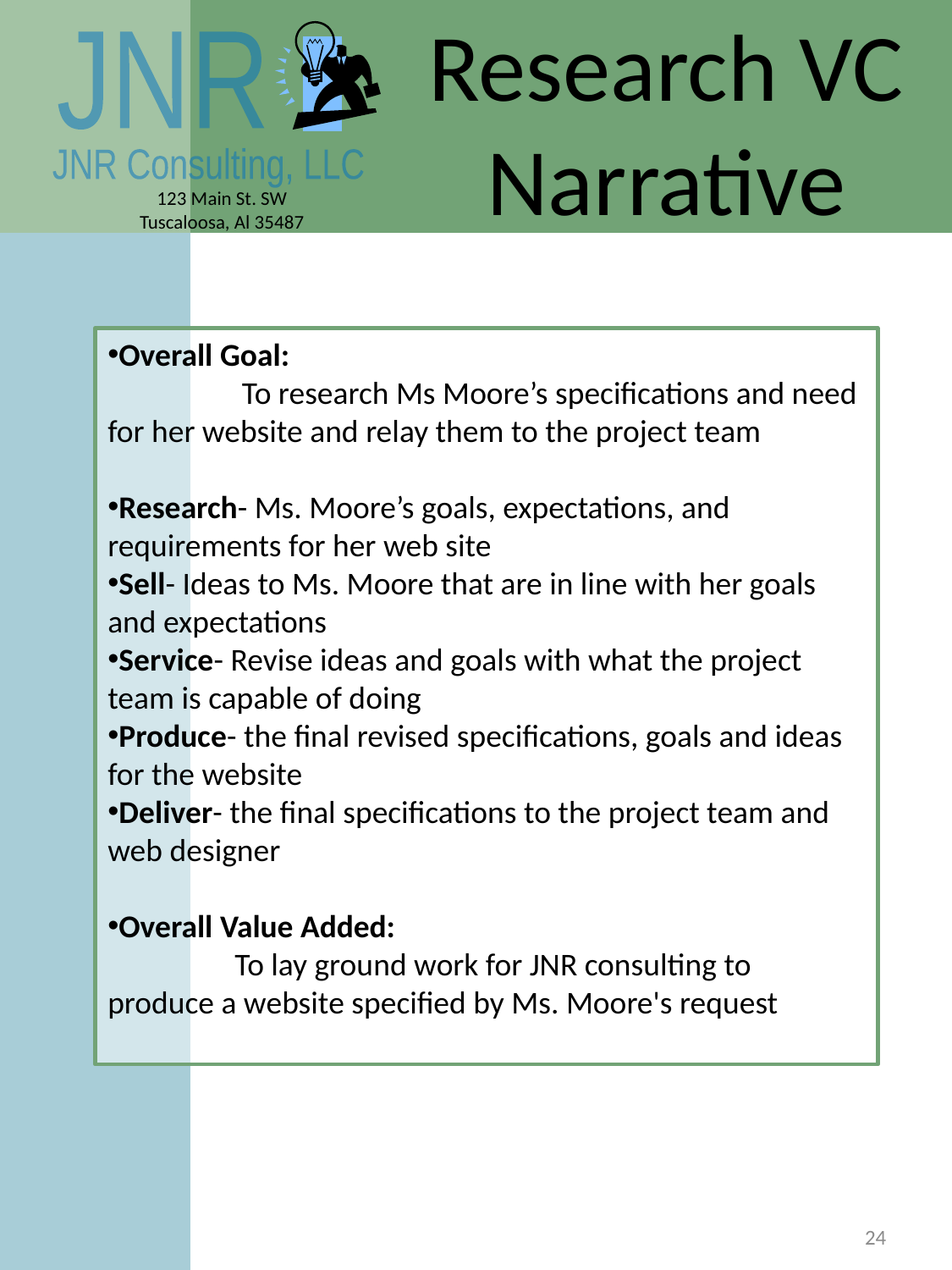

Research VC Narrative
Overall Goal:
	 To research Ms Moore’s specifications and need for her website and relay them to the project team

Research- Ms. Moore’s goals, expectations, and requirements for her web site
Sell- Ideas to Ms. Moore that are in line with her goals and expectations
Service- Revise ideas and goals with what the project team is capable of doing
Produce- the final revised specifications, goals and ideas for the website
Deliver- the final specifications to the project team and web designer

Overall Value Added:
	To lay ground work for JNR consulting to produce a website specified by Ms. Moore's request

24